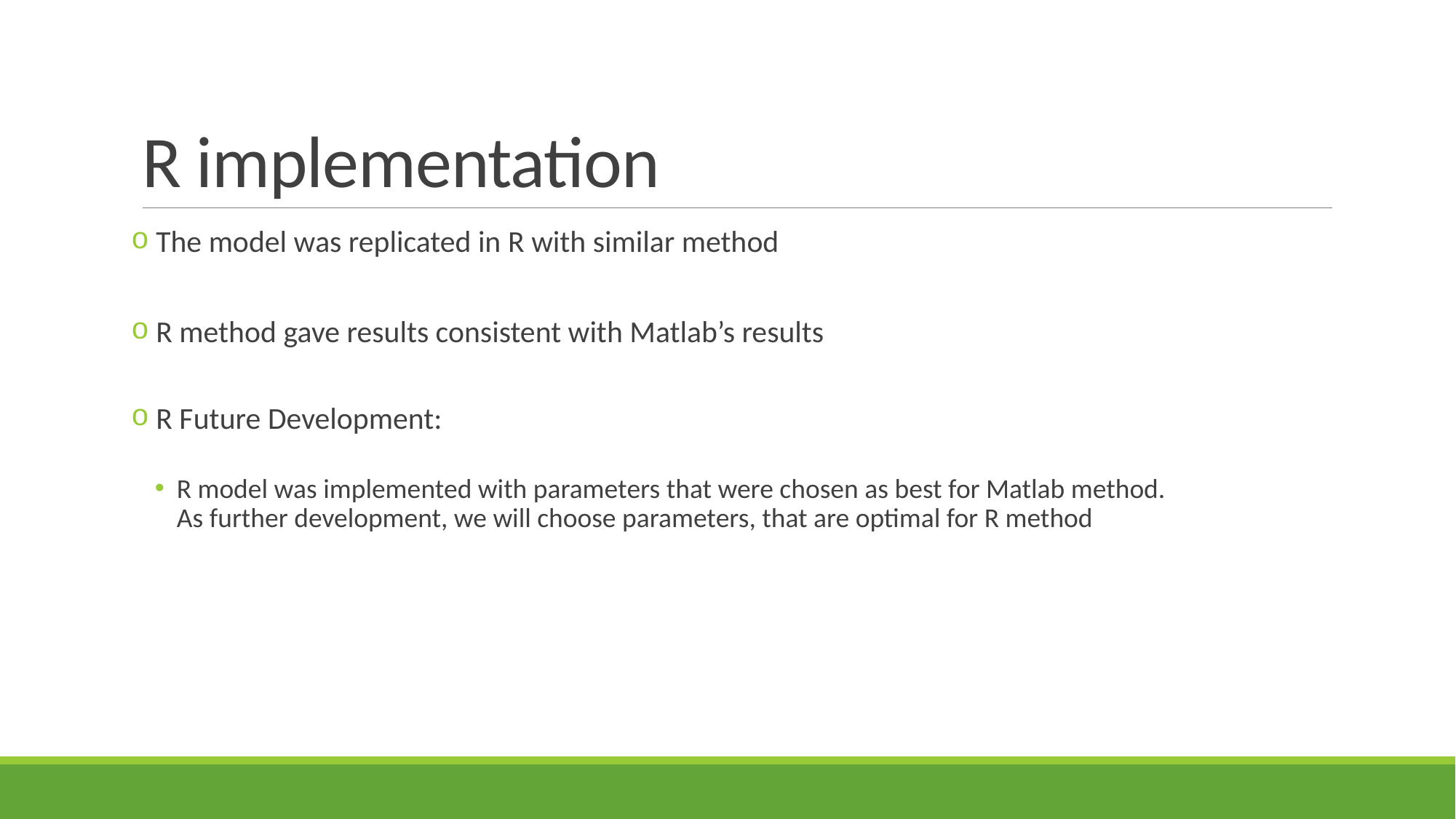

# R implementation
 The model was replicated in R with similar method
 R method gave results consistent with Matlab’s results
 R Future Development:
R model was implemented with parameters that were chosen as best for Matlab method.
As further development, we will choose parameters, that are optimal for R method